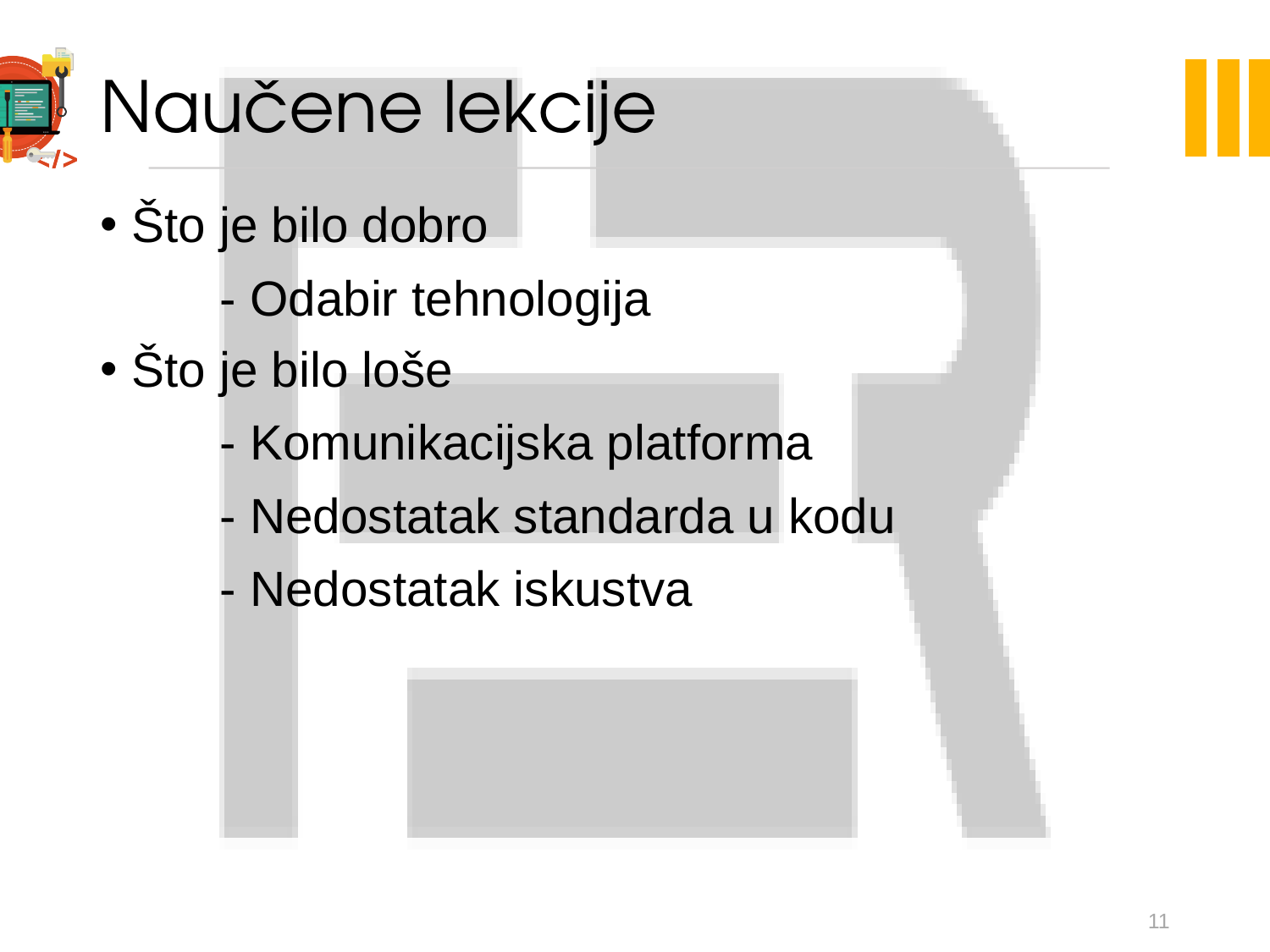

# Naučene lekcije
Što je bilo dobro
- Odabir tehnologija
Što je bilo loše
- Komunikacijska platforma
- Nedostatak standarda u kodu
- Nedostatak iskustva

11